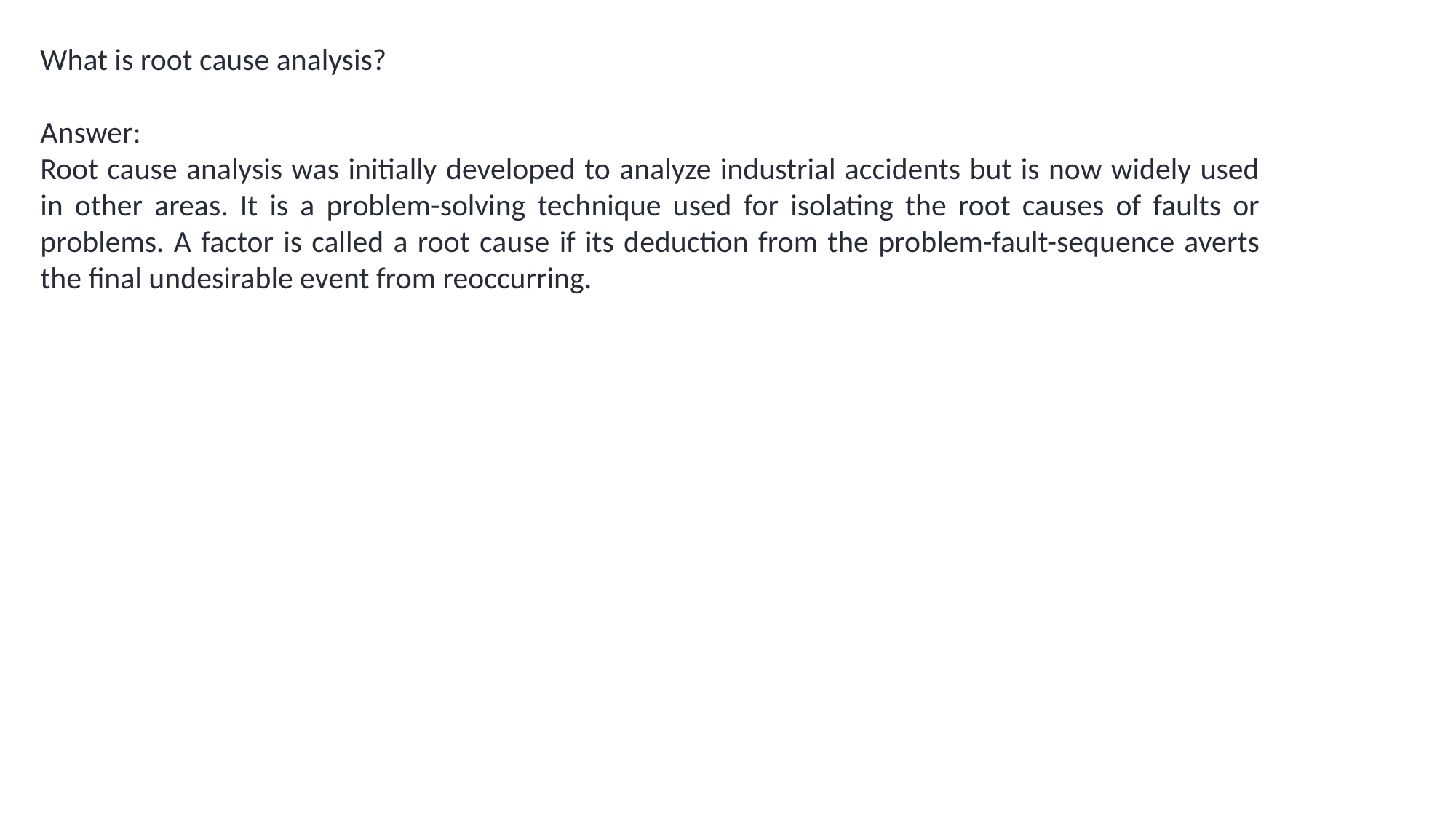

What is root cause analysis?

Answer:
Root cause analysis was initially developed to analyze industrial accidents but is now widely used in other areas. It is a problem-solving technique used for isolating the root causes of faults or problems. A factor is called a root cause if its deduction from the problem-fault-sequence averts the final undesirable event from reoccurring.